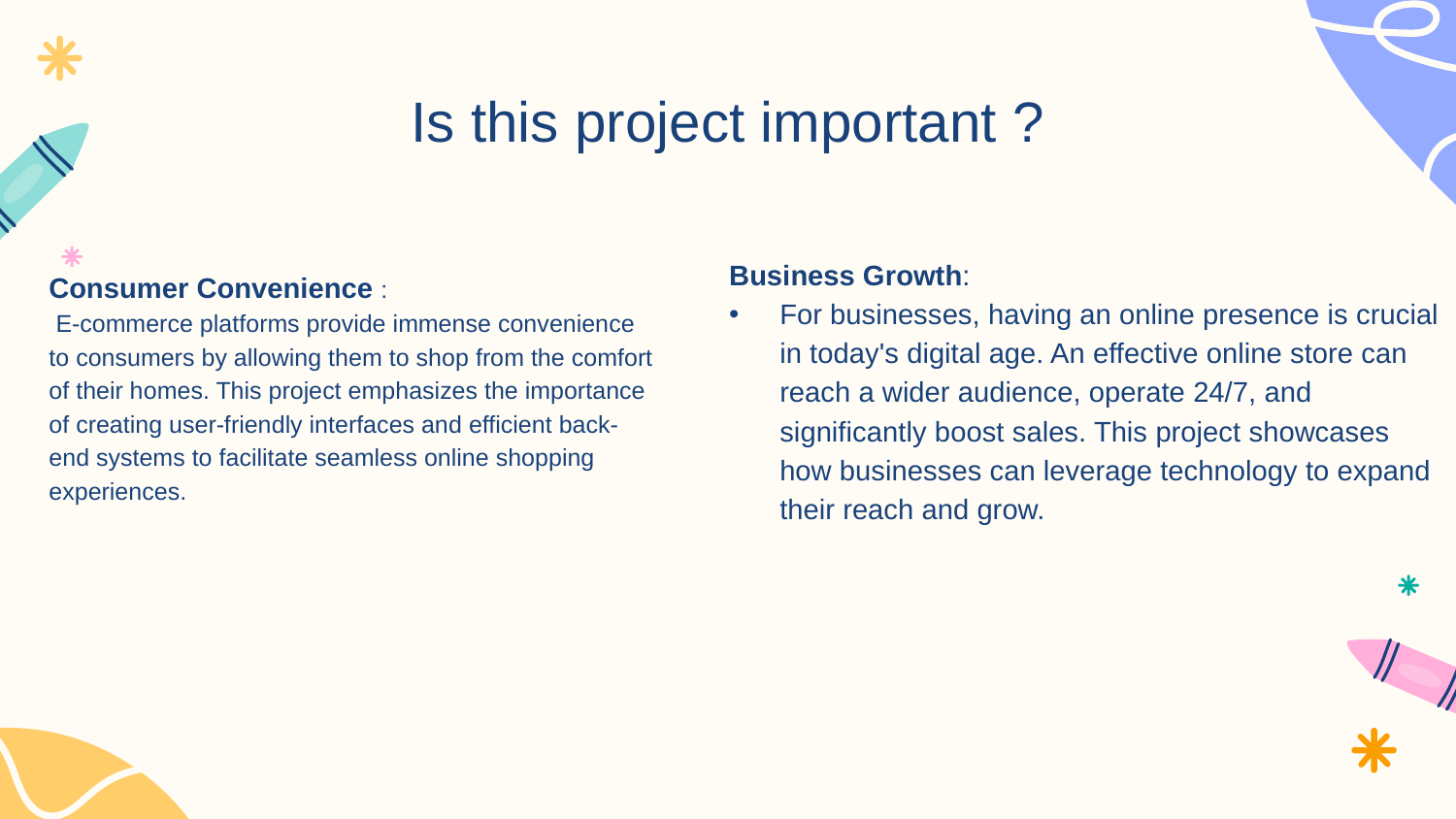

# Is this project important ?
Business Growth:
For businesses, having an online presence is crucial in today's digital age. An effective online store can reach a wider audience, operate 24/7, and significantly boost sales. This project showcases how businesses can leverage technology to expand their reach and grow.
Consumer Convenience :
 E-commerce platforms provide immense convenience to consumers by allowing them to shop from the comfort of their homes. This project emphasizes the importance of creating user-friendly interfaces and efficient back-end systems to facilitate seamless online shopping experiences.